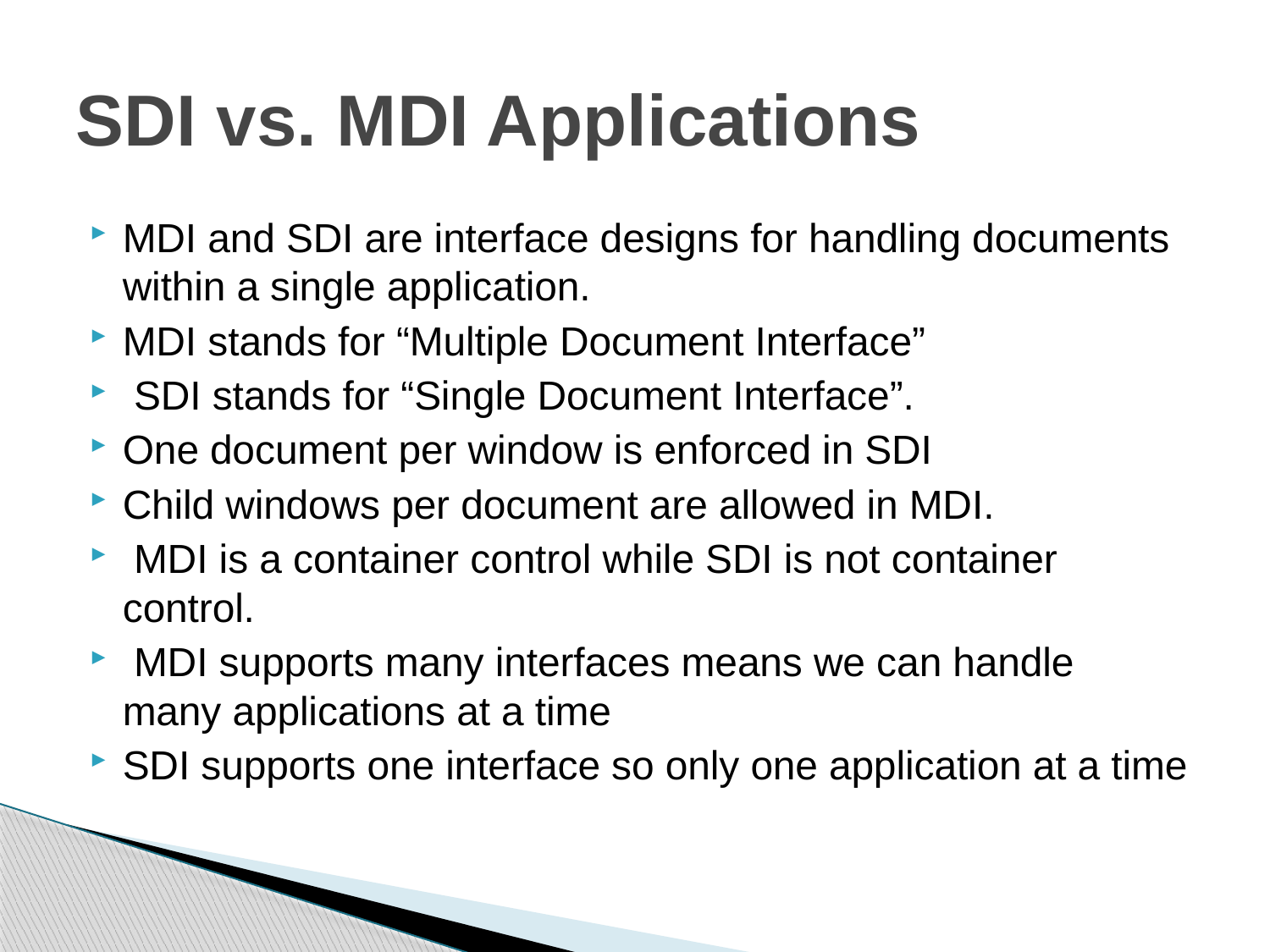

# SDI vs. MDI Applications
MDI and SDI are interface designs for handling documents within a single application.
MDI stands for “Multiple Document Interface”
 SDI stands for “Single Document Interface”.
One document per window is enforced in SDI
Child windows per document are allowed in MDI.
 MDI is a container control while SDI is not container control.
 MDI supports many interfaces means we can handle many applications at a time
SDI supports one interface so only one application at a time